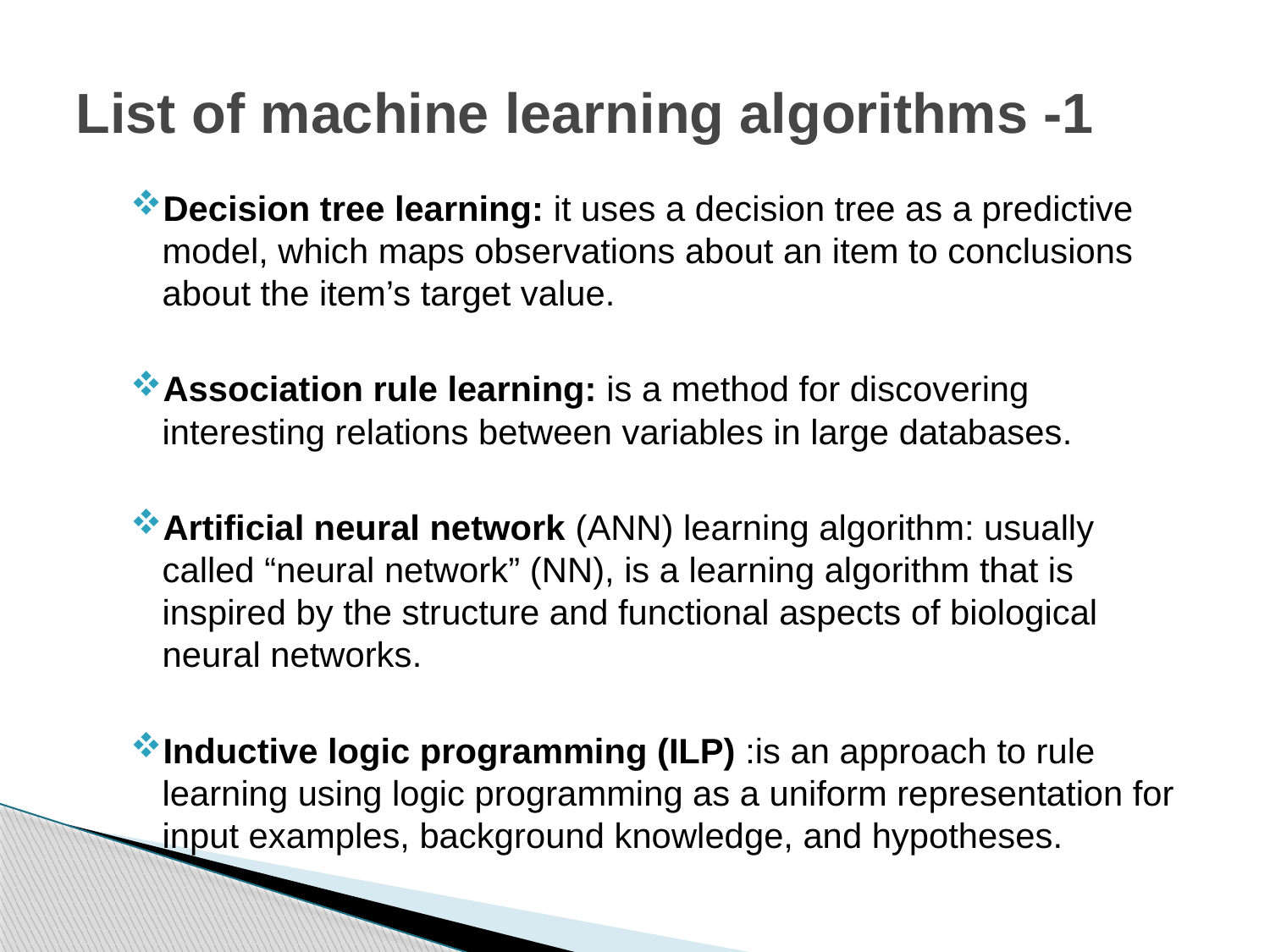

# List of machine learning algorithms -1
Decision tree learning: it uses a decision tree as a predictive model, which maps observations about an item to conclusions about the item’s target value.

Association rule learning: is a method for discovering interesting relations between variables in large databases.

Artificial neural network (ANN) learning algorithm: usually called “neural network” (NN), is a learning algorithm that is inspired by the structure and functional aspects of biological neural networks.

Inductive logic programming (ILP) :is an approach to rule learning using logic programming as a uniform representation for input examples, background knowledge, and hypotheses.